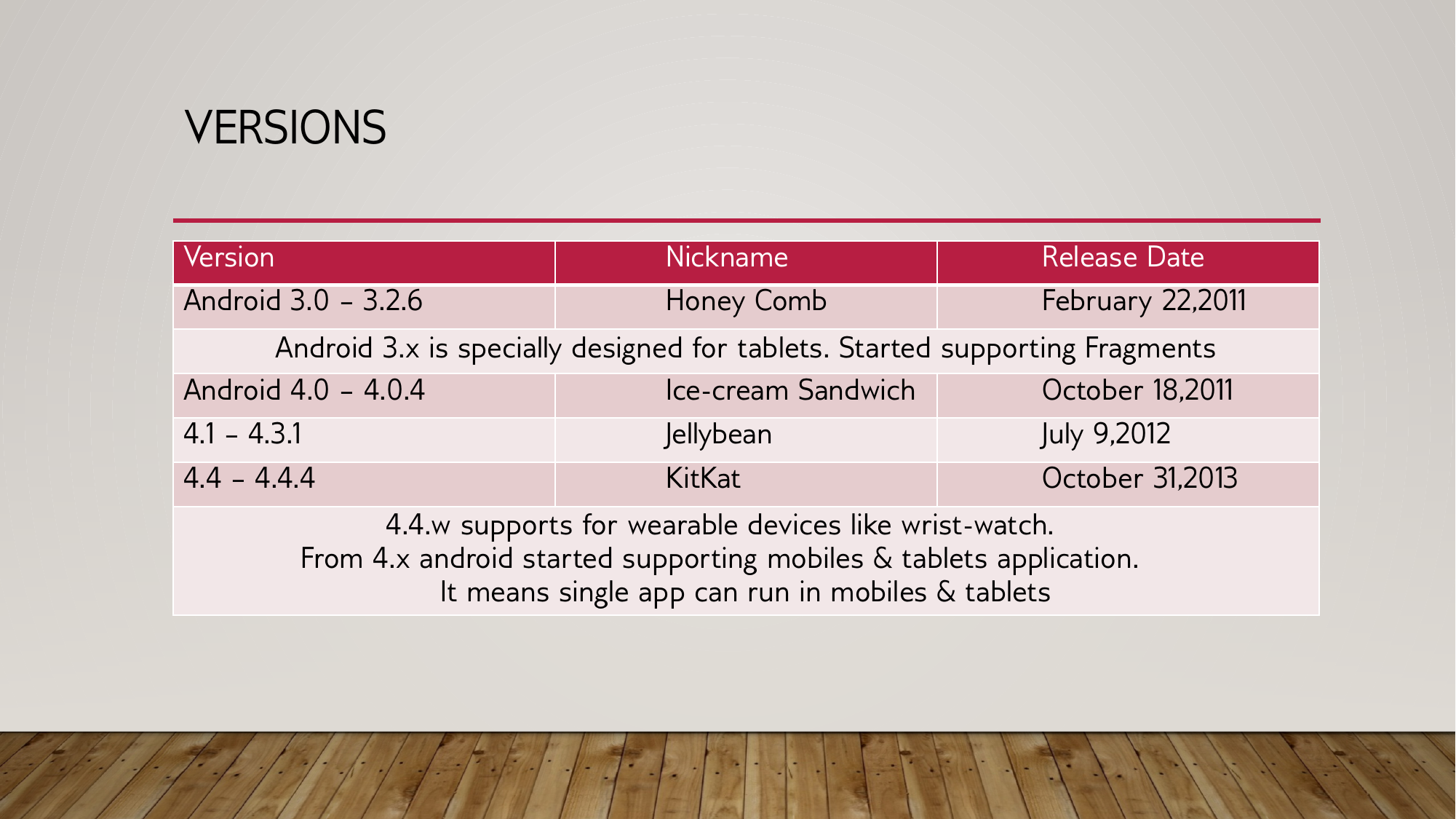

# Versions
| Version | Nickname | Release Date |
| --- | --- | --- |
| Android 3.0 – 3.2.6 | Honey Comb | February 22,2011 |
| Android 3.x is specially designed for tablets. Started supporting Fragments |  |  |
| Android 4.0 – 4.0.4 | Ice-cream Sandwich | October 18,2011 |
| 4.1 – 4.3.1 | Jellybean | July 9,2012 |
| 4.4 – 4.4.4 | KitKat | October 31,2013 |
| 4.4.w supports for wearable devices like wrist-watch. From 4.x android started supporting mobiles & tablets application. It means single app can run in mobiles & tablets |  |  |